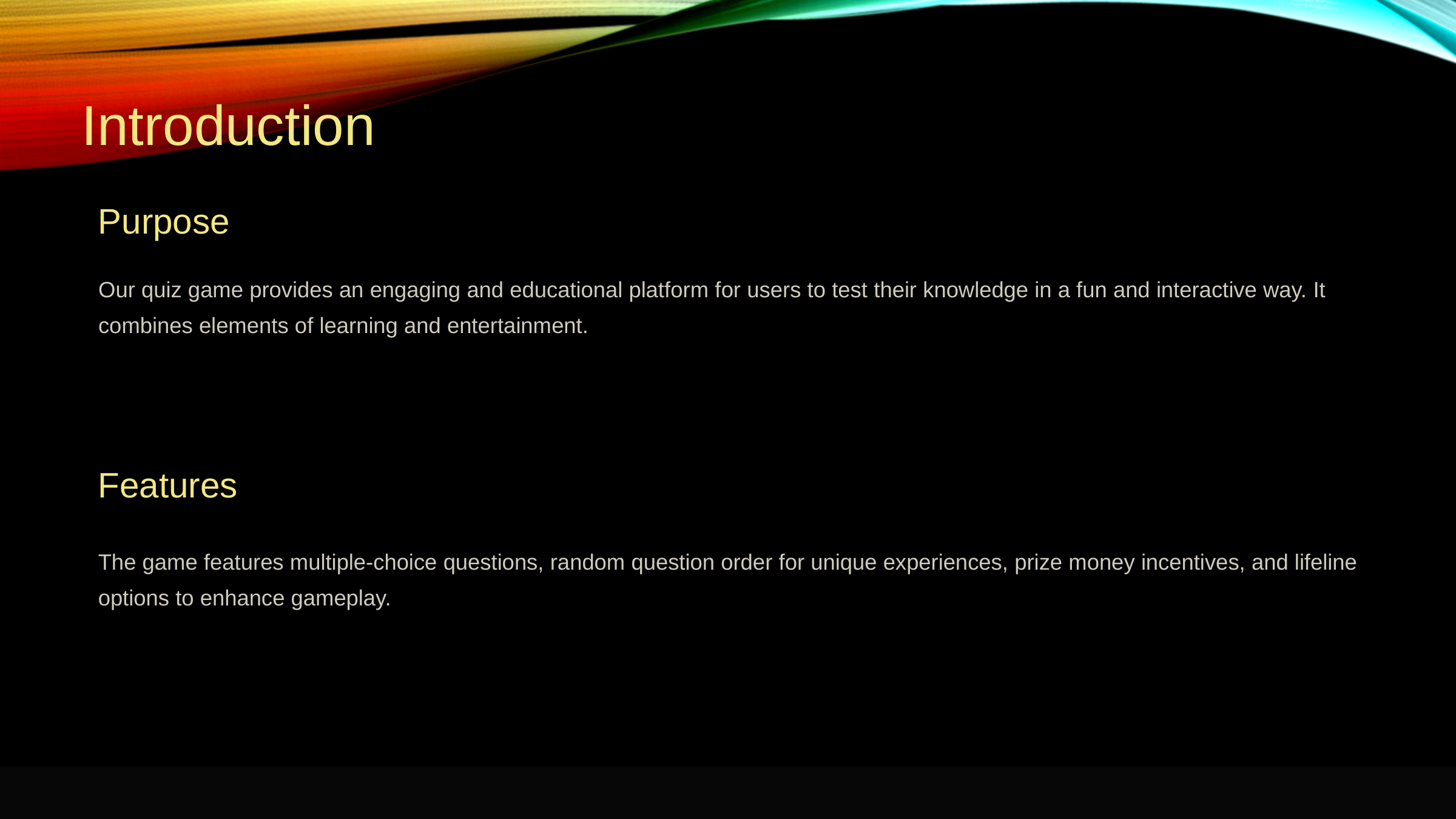

Introduction
Purpose
Our quiz game provides an engaging and educational platform for users to test their knowledge in a fun and interactive way. It combines elements of learning and entertainment.
Features
The game features multiple-choice questions, random question order for unique experiences, prize money incentives, and lifeline options to enhance gameplay.